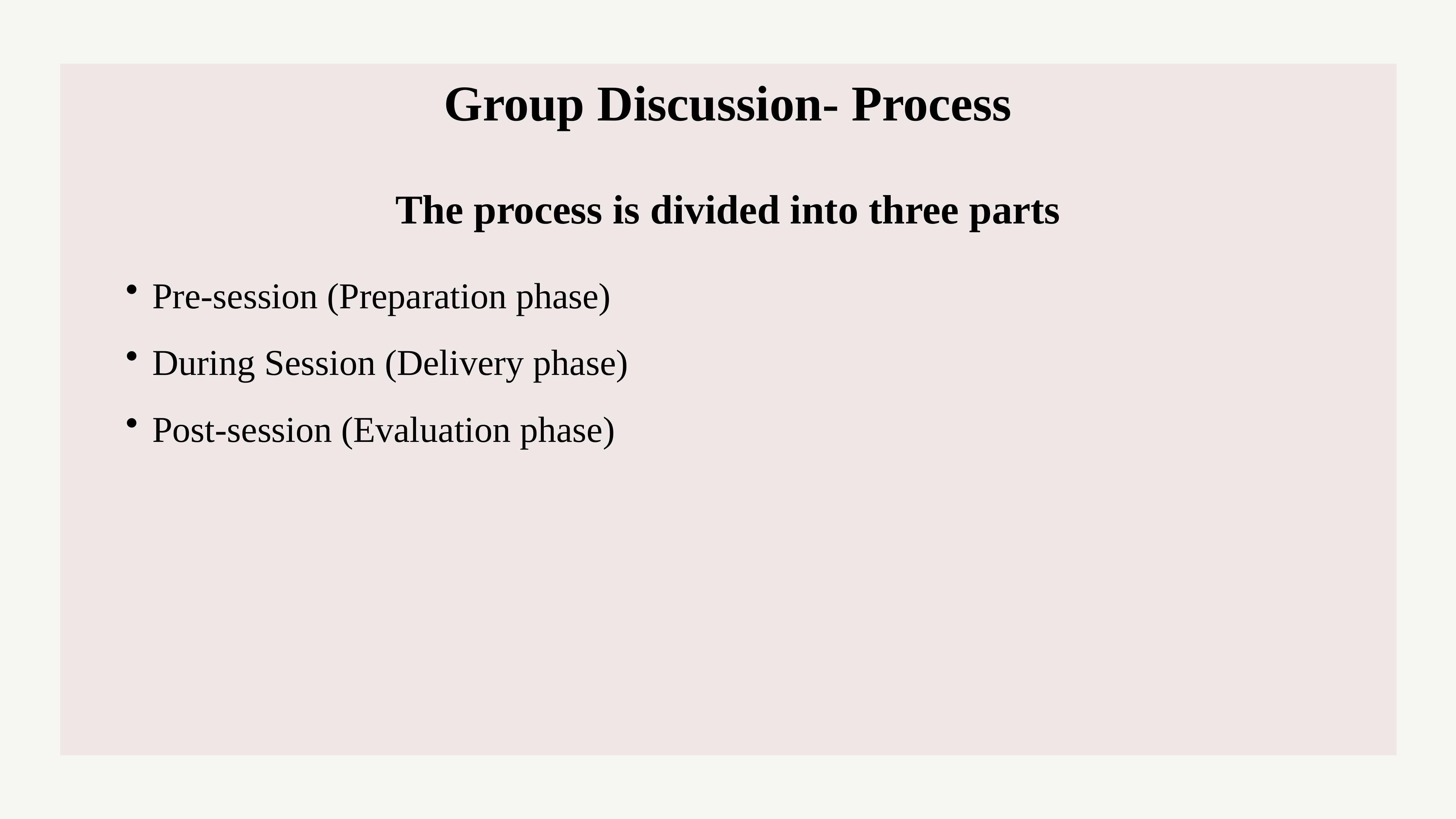

# Group Discussion- Process
The process is divided into three parts
Pre-session (Preparation phase)
During Session (Delivery phase)
Post-session (Evaluation phase)